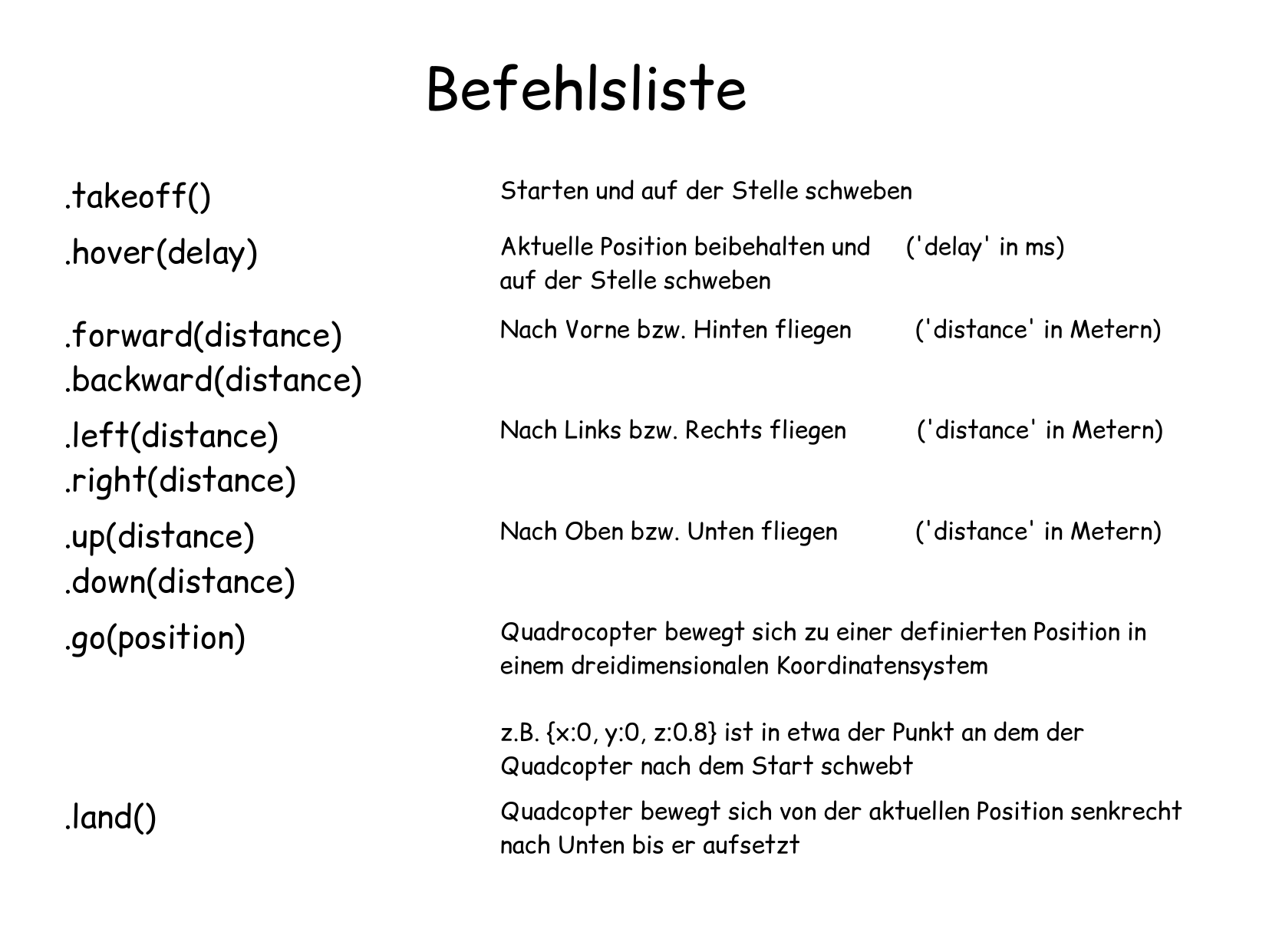

Befehlsliste
| .takeoff() | Starten und auf der Stelle schweben |
| --- | --- |
| .hover(delay) | Aktuelle Position beibehalten und ('delay' in ms) auf der Stelle schweben |
| .forward(distance) .backward(distance) | Nach Vorne bzw. Hinten fliegen ('distance' in Metern) |
| .left(distance) .right(distance) | Nach Links bzw. Rechts fliegen ('distance' in Metern) |
| .up(distance) .down(distance) | Nach Oben bzw. Unten fliegen ('distance' in Metern) |
| .go(position) | Quadrocopter bewegt sich zu einer definierten Position in einem dreidimensionalen Koordinatensystem z.B. {x:0, y:0, z:0.8} ist in etwa der Punkt an dem der Quadcopter nach dem Start schwebt |
| .land() | Quadcopter bewegt sich von der aktuellen Position senkrecht nach Unten bis er aufsetzt |